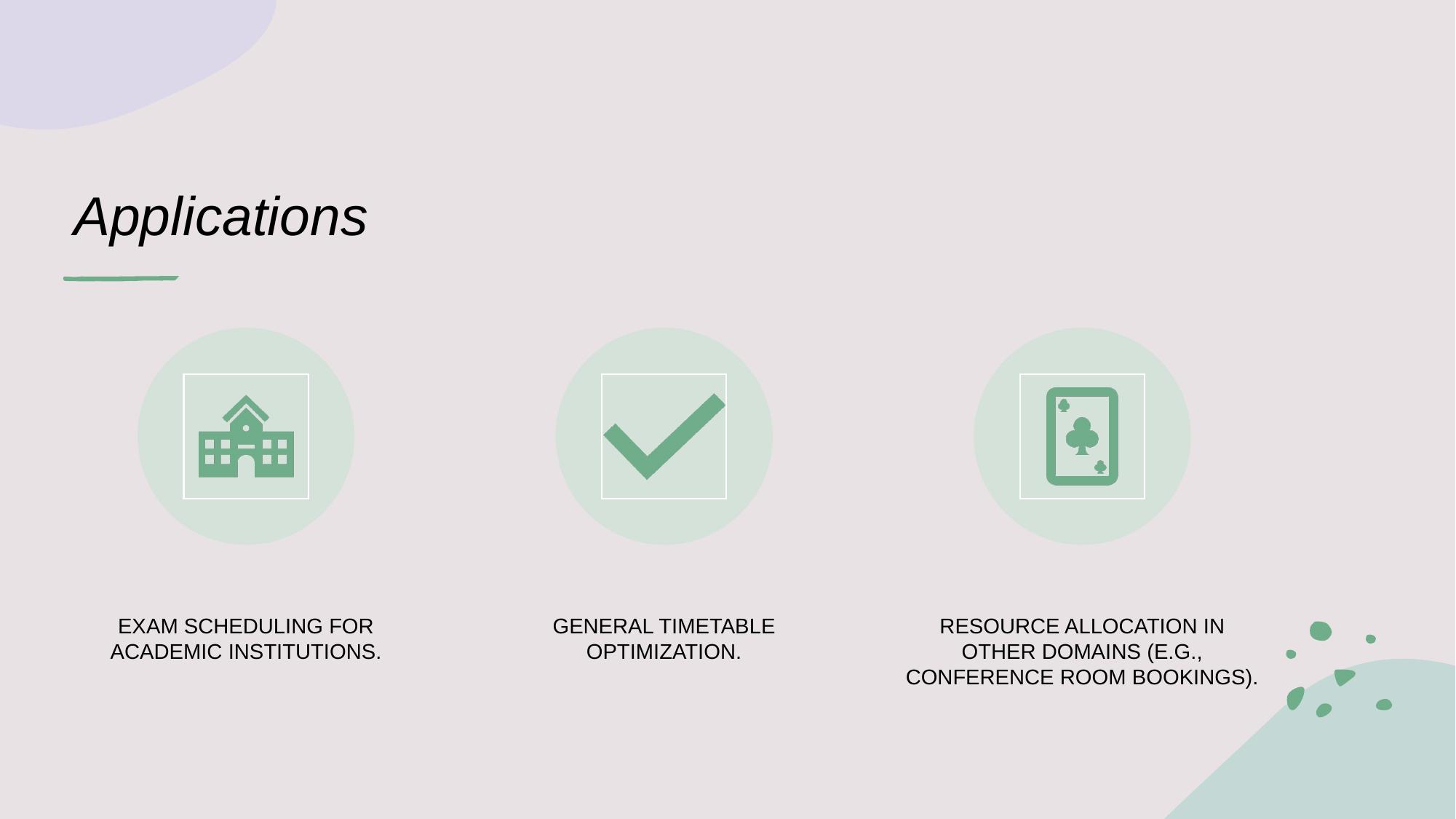

# Applications
Exam scheduling for academic institutions.
General timetable optimization.
Resource allocation in other domains (e.g., conference room bookings).